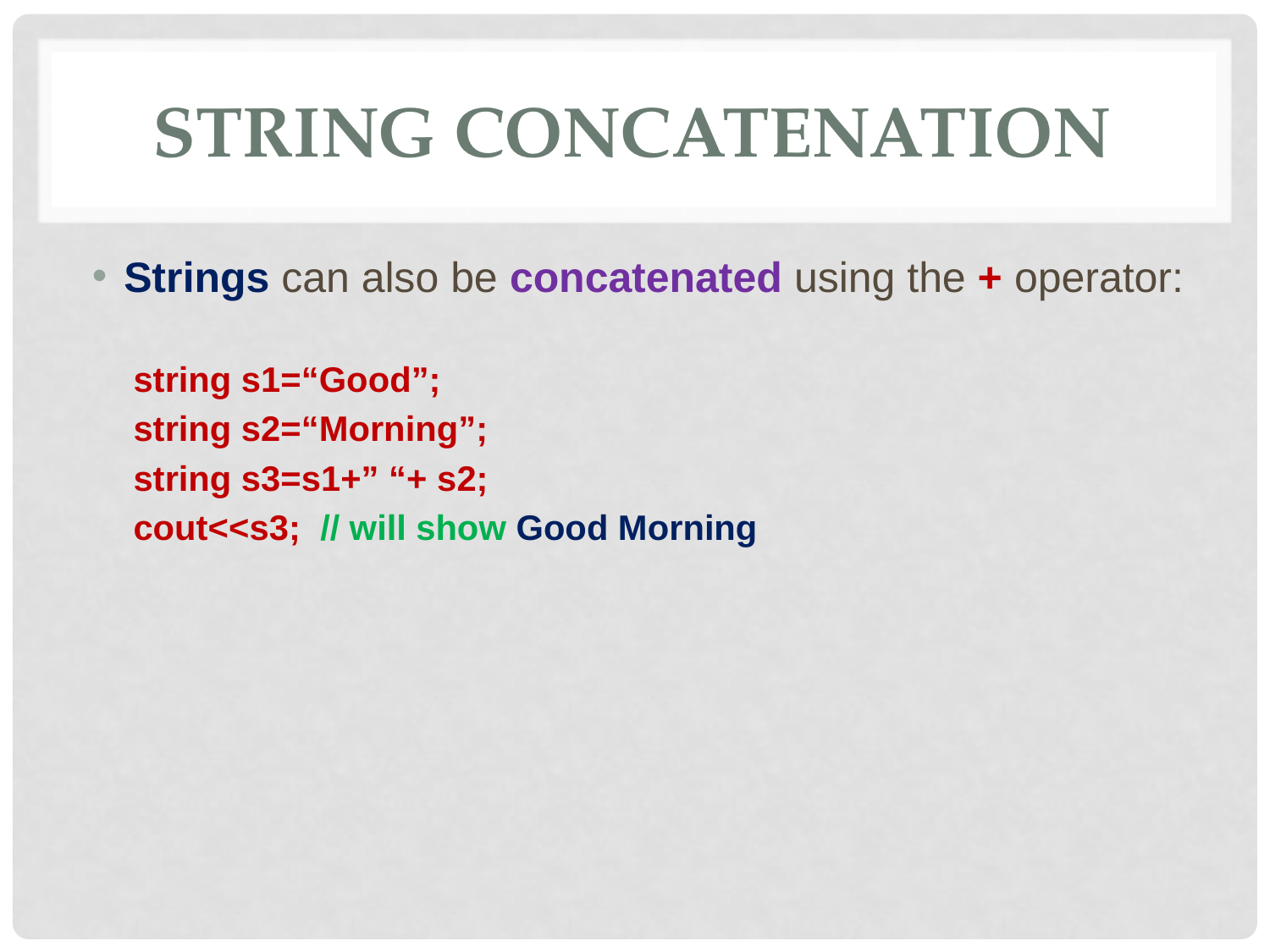

# String concatenation
Strings can also be concatenated using the + operator:

string s1=“Good”;
string s2=“Morning”;
string s3=s1+” “+ s2;
cout<<s3;  // will show Good Morning